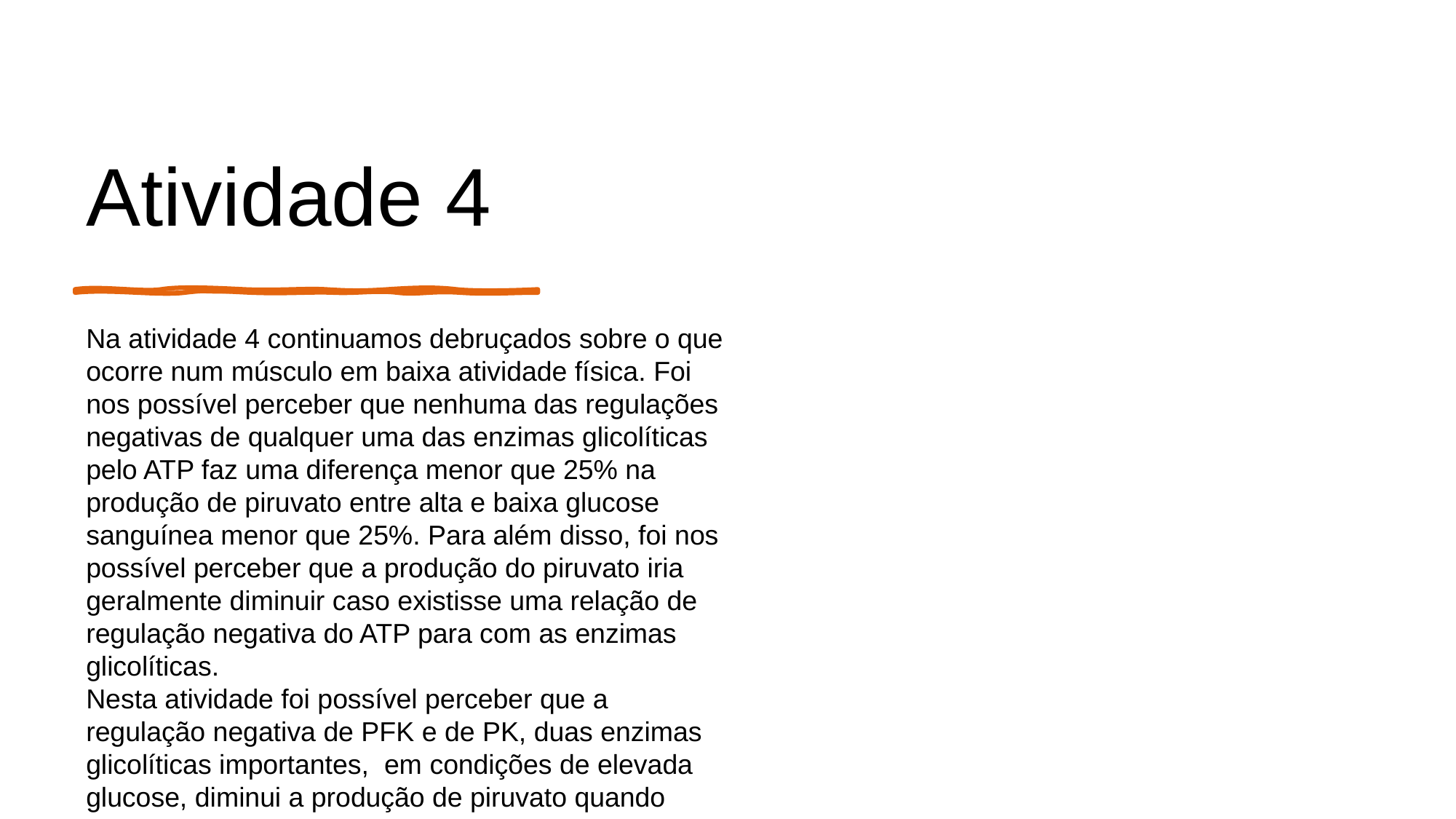

# Atividade 4
Na atividade 4 continuamos debruçados sobre o que ocorre num músculo em baixa atividade física. Foi nos possível perceber que nenhuma das regulações negativas de qualquer uma das enzimas glicolíticas pelo ATP faz uma diferença menor que 25% na produção de piruvato entre alta e baixa glucose sanguínea menor que 25%. Para além disso, foi nos possível perceber que a produção do piruvato iria geralmente diminuir caso existisse uma relação de regulação negativa do ATP para com as enzimas glicolíticas.
Nesta atividade foi possível perceber que a regulação negativa de PFK e de PK, duas enzimas glicolíticas importantes,  em condições de elevada glucose, diminui a produção de piruvato quando comparado com a não existência de qualquer regulação, devido ao facto de que nestas circunstâncias a disponibilidade de glucose para a glicólise é elevada, levando a um aumento na produção de ATP através da glicólise . Este aumento causa a regulação negativa das enzimas fosfofructoquinase (PFK) e piruvate kinase (PK) uma vez que esta regulação negativa é feita pelo ATP, resultando numa diminuição da atividade destas enzimas.